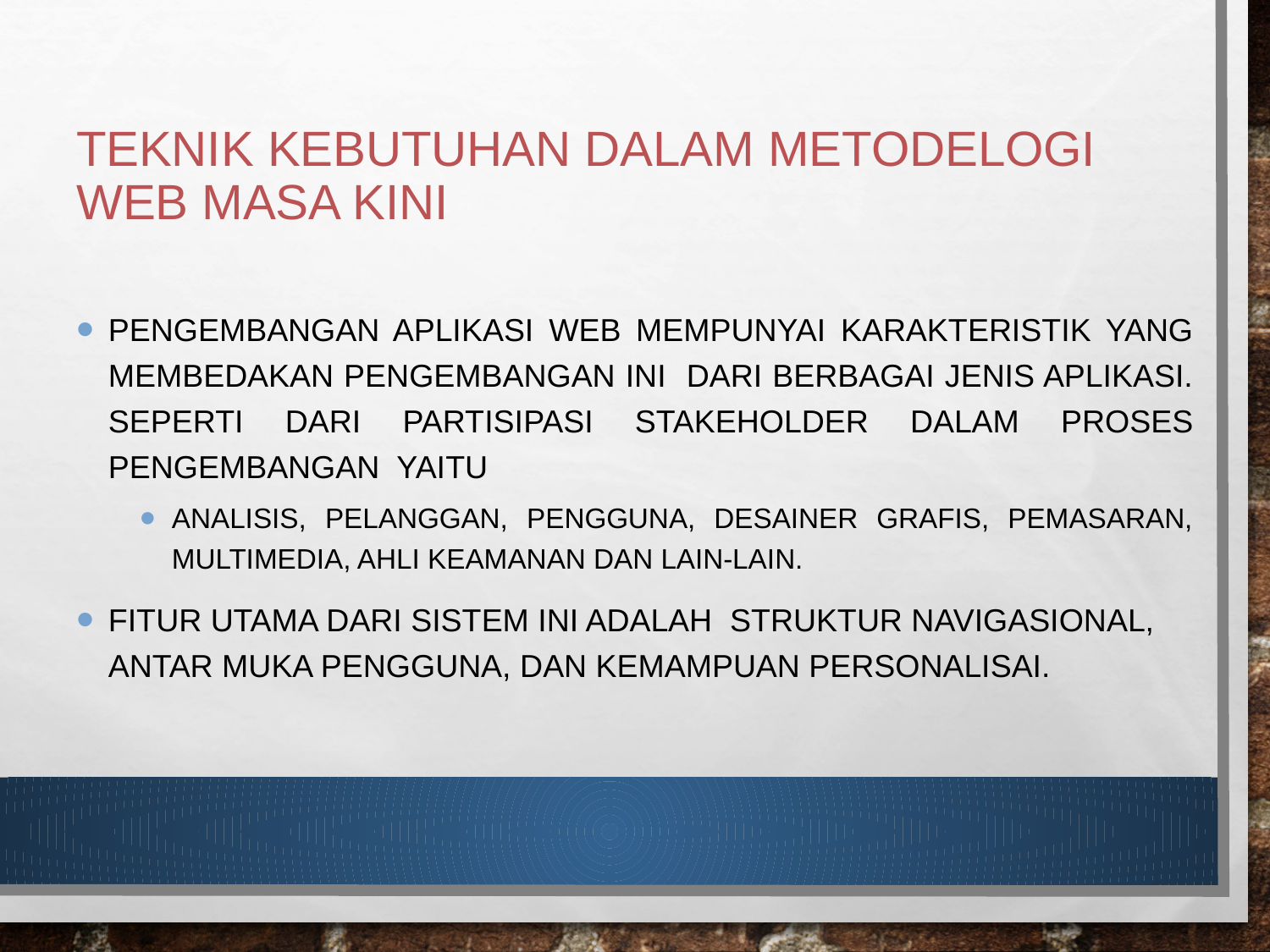

# TEKNIK KEBUTUHAN DALAM METODELOGI WEB MASA KINI
Pengembangan aplikasi web mempunyai karakteristik yang membedakan pengembangan ini  dari berbagai jenis aplikasi. Seperti dari partisipasi stakeholder dalam proses pengembangan  yaitu
Analisis, Pelanggan, Pengguna, Desainer grafis, Pemasaran, Multimedia, Ahli keamanan dan lain-lain.
Fitur utama dari sistem ini adalah  Struktur navigasional, antar muka pengguna, dan kemampuan personalisai.